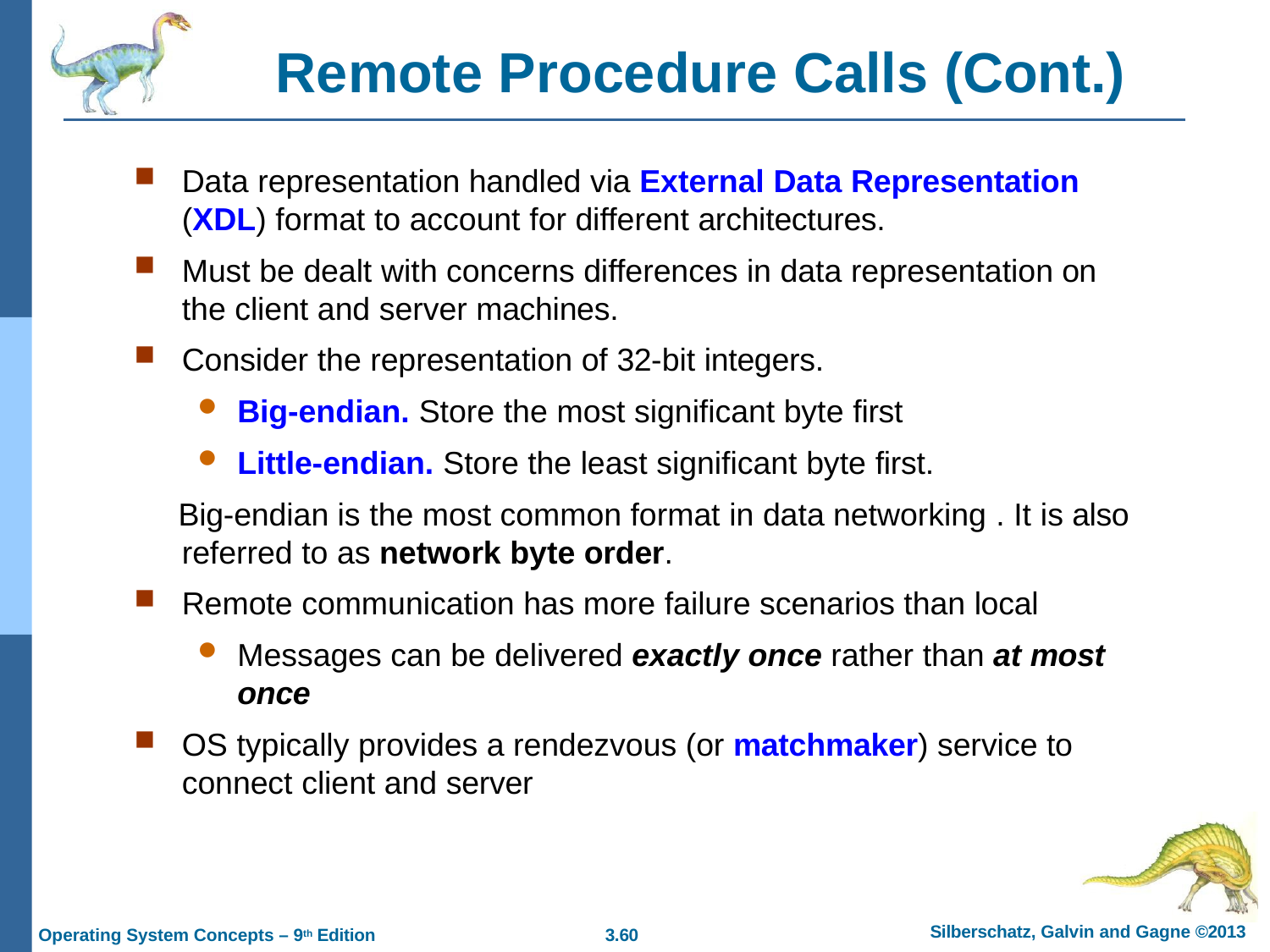

# Remote Procedure Calls (Cont.)
Data representation handled via External Data Representation
(XDL) format to account for different architectures.
Must be dealt with concerns differences in data representation on
the client and server machines.
Consider the representation of 32-bit integers.
Big-endian. Store the most significant byte first
Little-endian. Store the least significant byte first.
Big-endian is the most common format in data networking . It is also referred to as network byte order.
Remote communication has more failure scenarios than local
Messages can be delivered exactly once rather than at most
once
OS typically provides a rendezvous (or matchmaker) service to connect client and server
Silberschatz, Galvin and Gagne ©2013
Operating System Concepts – 9th Edition
3.60